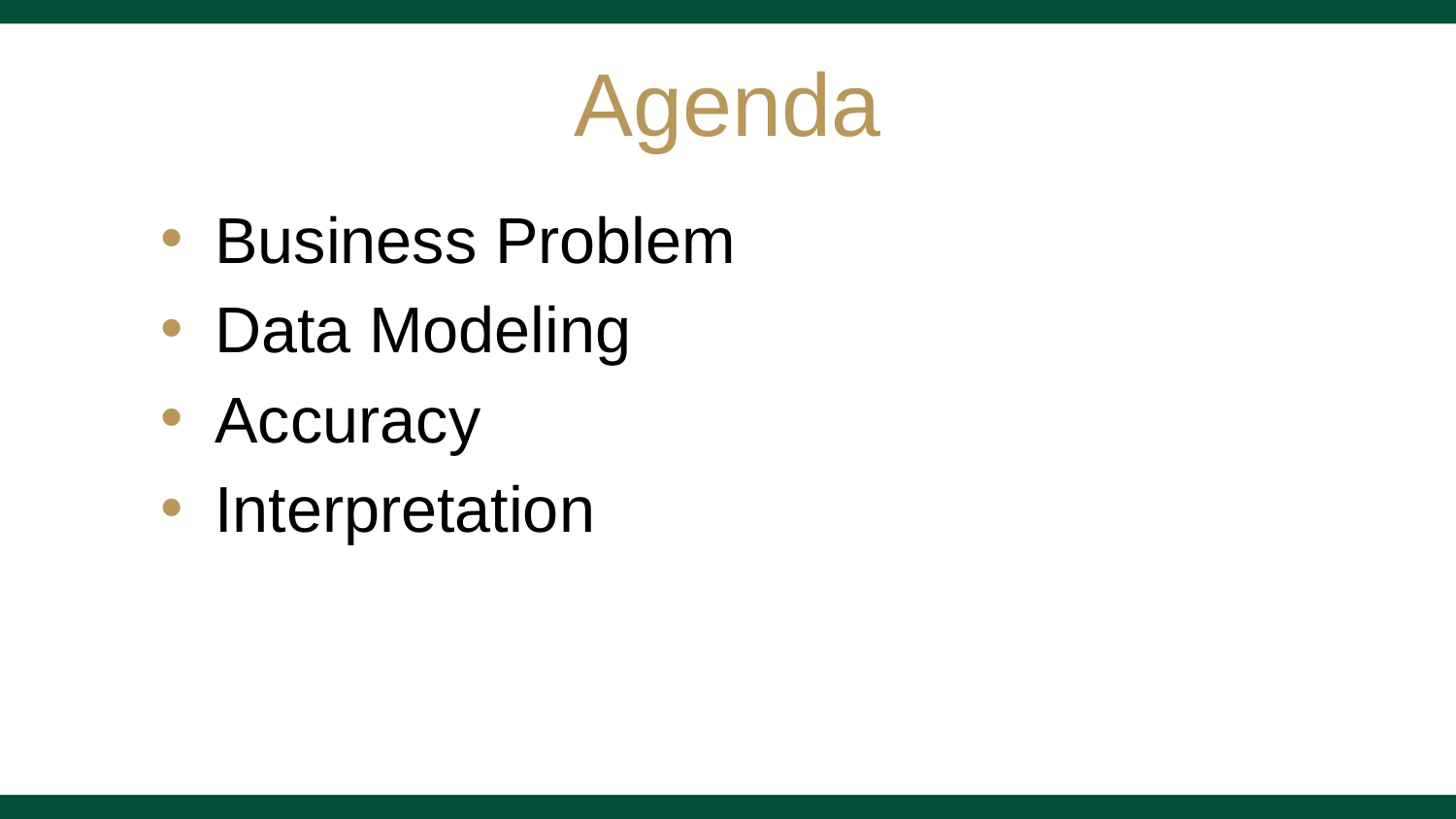

# Agenda
Business Problem
Data Modeling
Accuracy
Interpretation